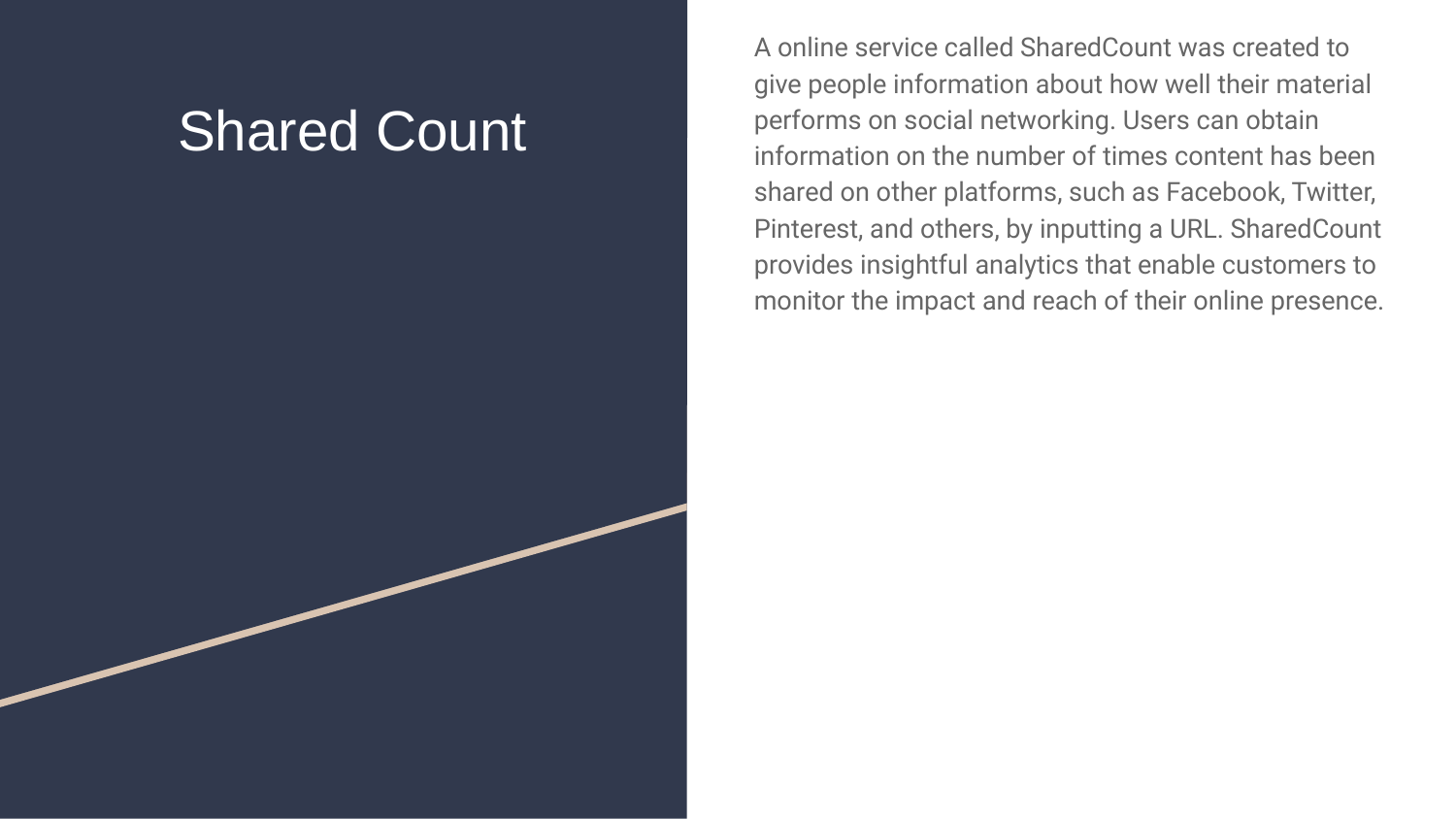

A online service called SharedCount was created to give people information about how well their material performs on social networking. Users can obtain information on the number of times content has been shared on other platforms, such as Facebook, Twitter, Pinterest, and others, by inputting a URL. SharedCount provides insightful analytics that enable customers to monitor the impact and reach of their online presence.

# Shared Count